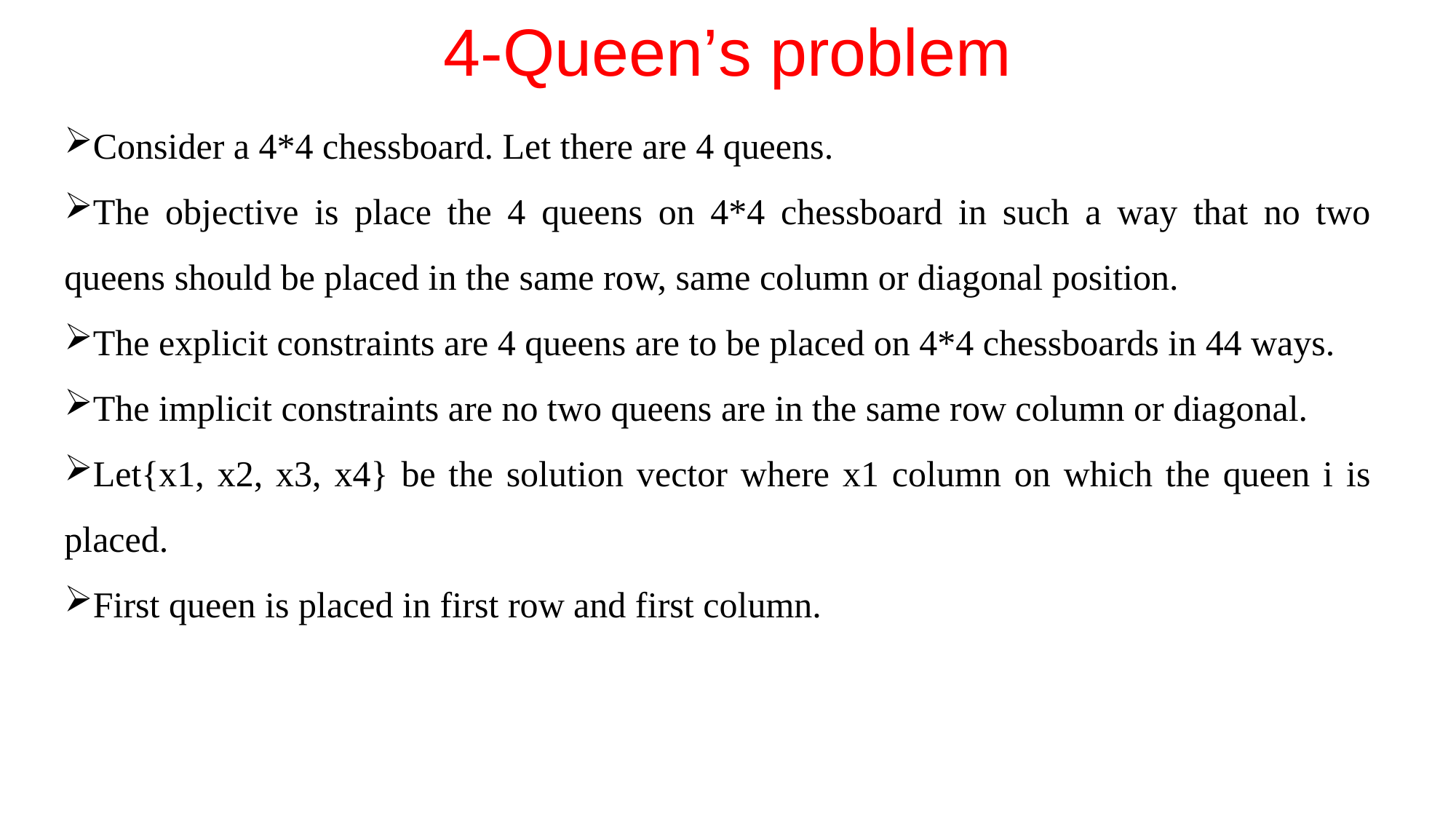

# 4-Queen’s problem
Consider a 4*4 chessboard. Let there are 4 queens.
The objective is place the 4 queens on 4*4 chessboard in such a way that no two queens should be placed in the same row, same column or diagonal position.
The explicit constraints are 4 queens are to be placed on 4*4 chessboards in 44 ways.
The implicit constraints are no two queens are in the same row column or diagonal.
Let{x1, x2, x3, x4} be the solution vector where x1 column on which the queen i is placed.
First queen is placed in first row and first column.